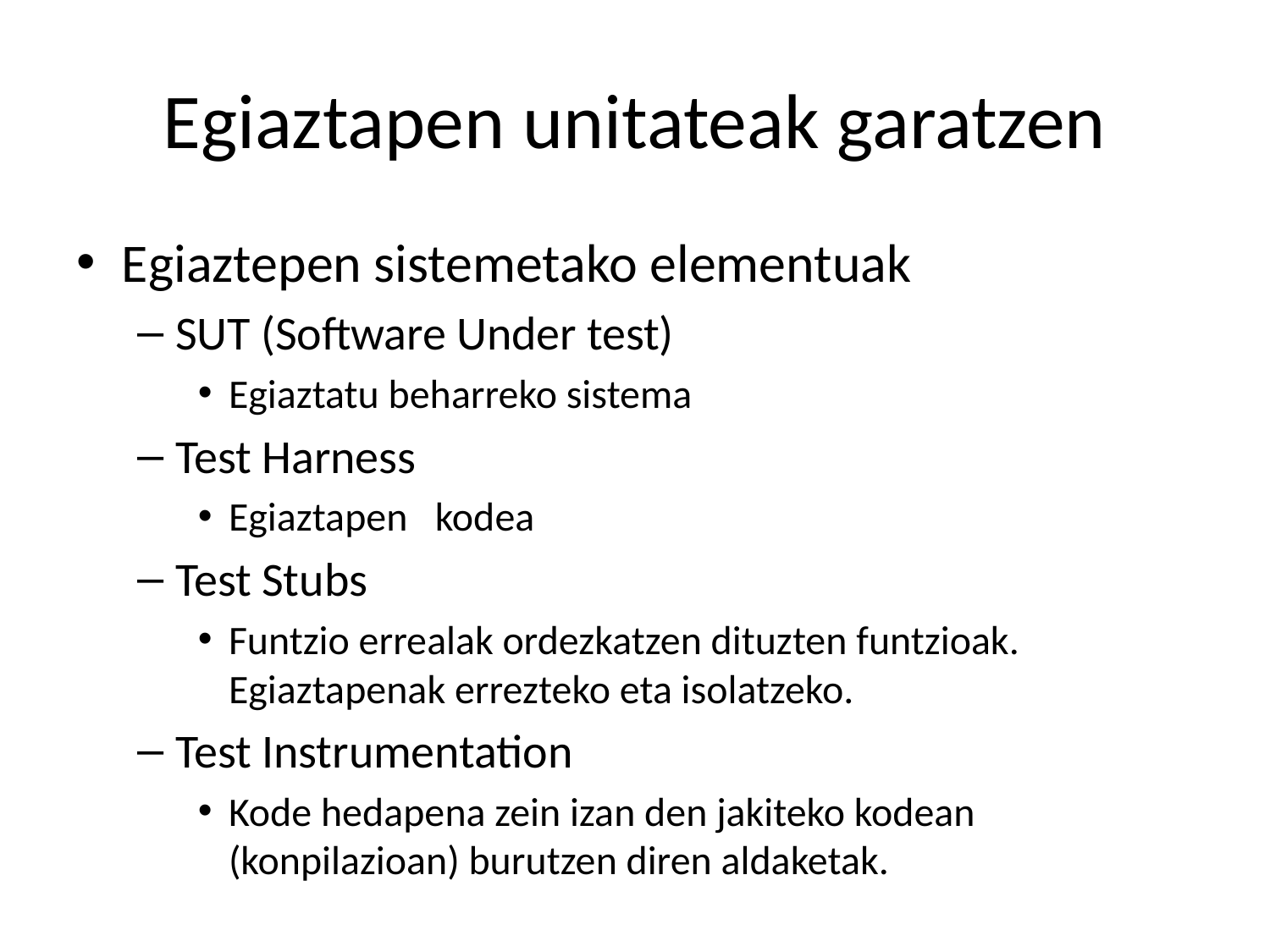

# Egiaztapen unitateak garatzen
Egiaztepen sistemetako elementuak
SUT (Software Under test)
Egiaztatu beharreko sistema
Test Harness
Egiaztapen   kodea
Test Stubs
Funtzio errealak ordezkatzen dituzten funtzioak. Egiaztapenak errezteko eta isolatzeko.
Test Instrumentation
Kode hedapena zein izan den jakiteko kodean (konpilazioan) burutzen diren aldaketak.